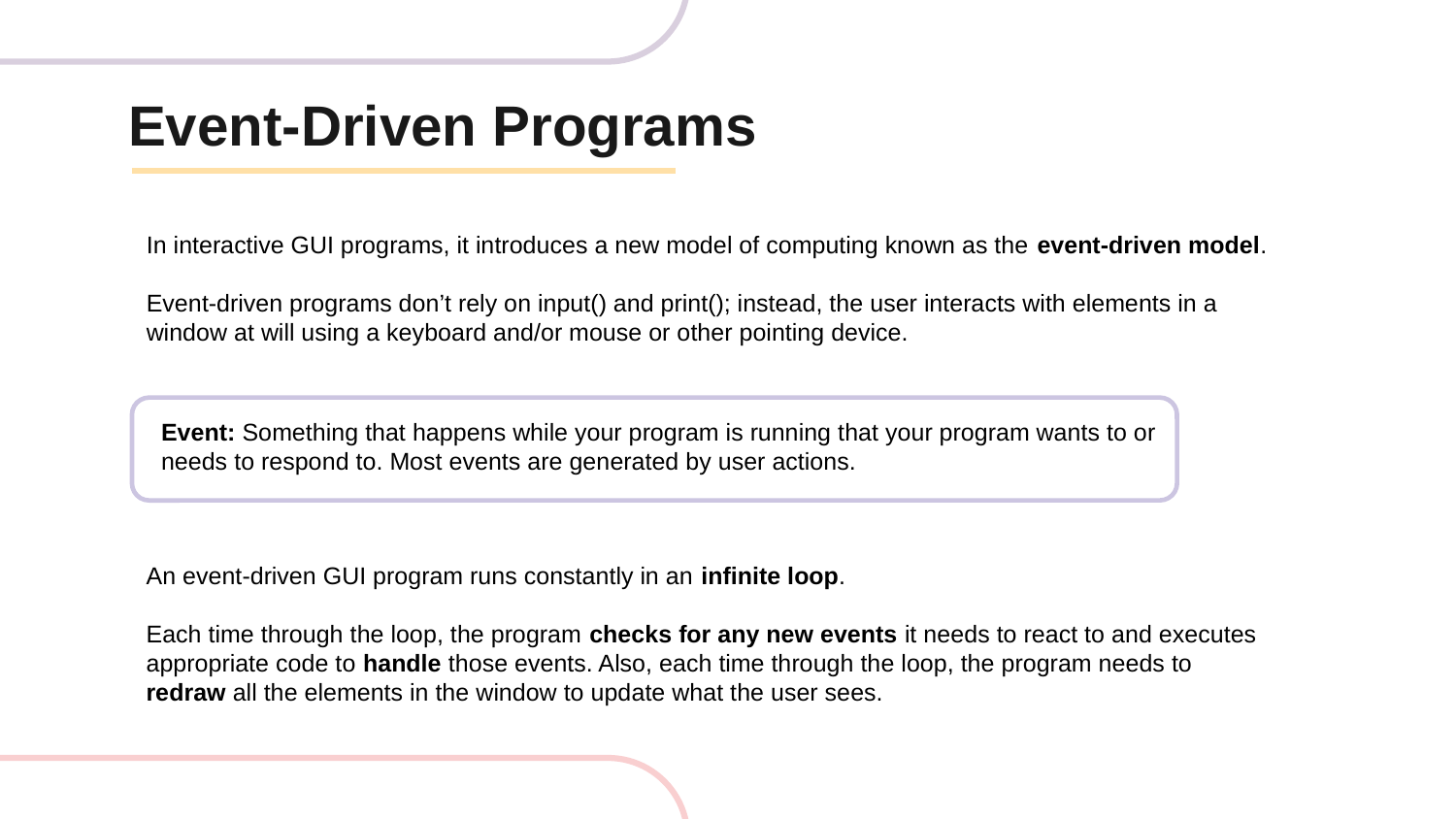

# Event-Driven Programs

In interactive GUI programs, it introduces a new model of computing known as the event-driven model.

Event-driven programs don’t rely on input() and print(); instead, the user interacts with elements in a window at will using a keyboard and/or mouse or other pointing device.

Event: Something that happens while your program is running that your program wants to or needs to respond to. Most events are generated by user actions.
An event-driven GUI program runs constantly in an infinite loop.

Each time through the loop, the program checks for any new events it needs to react to and executes appropriate code to handle those events. Also, each time through the loop, the program needs to redraw all the elements in the window to update what the user sees.